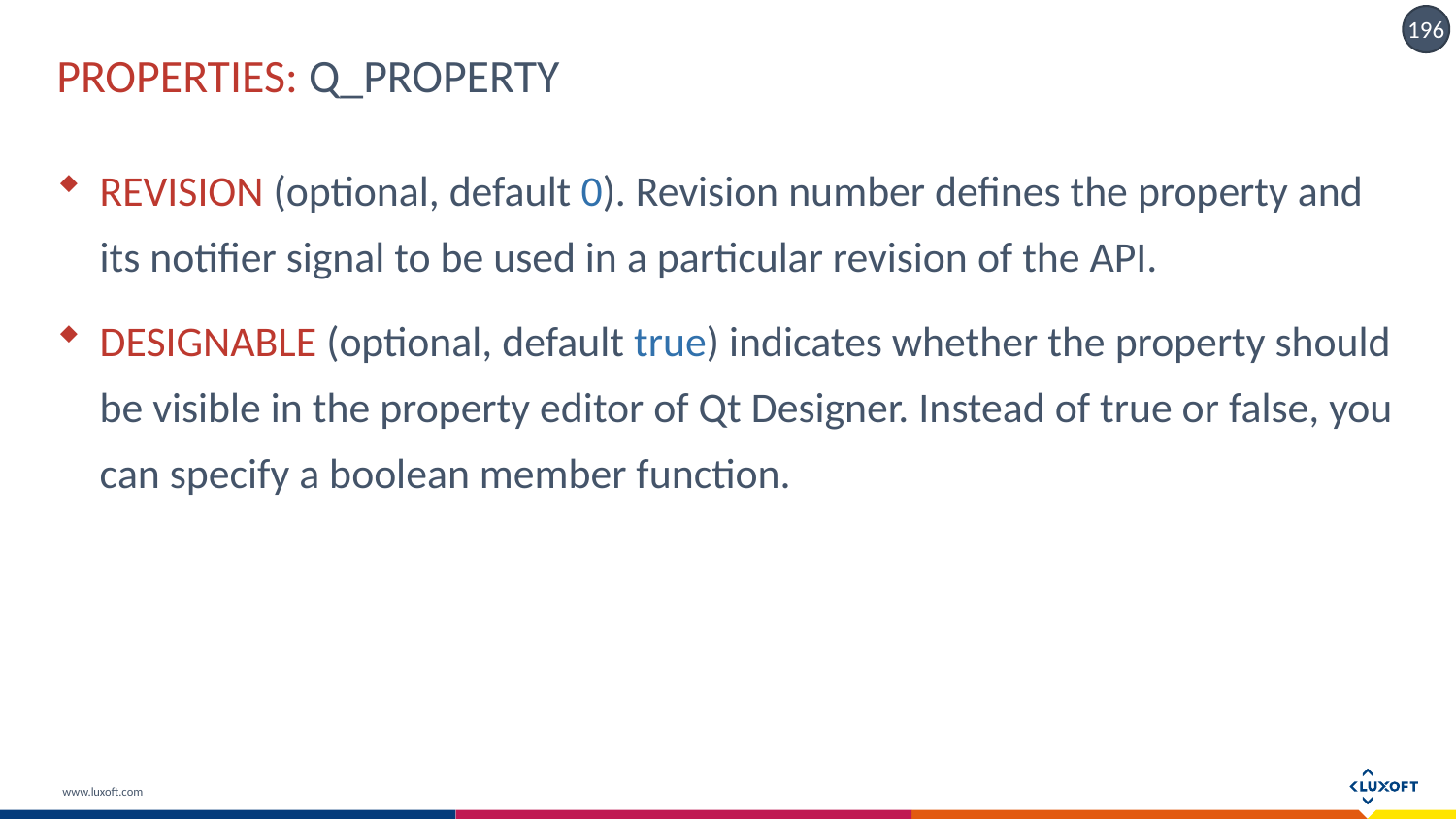

# PROPERTIES: Q_PROPERTY
REVISION (optional, default 0). Revision number defines the property and its notifier signal to be used in a particular revision of the API.
DESIGNABLE (optional, default true) indicates whether the property should be visible in the property editor of Qt Designer. Instead of true or false, you can specify a boolean member function.